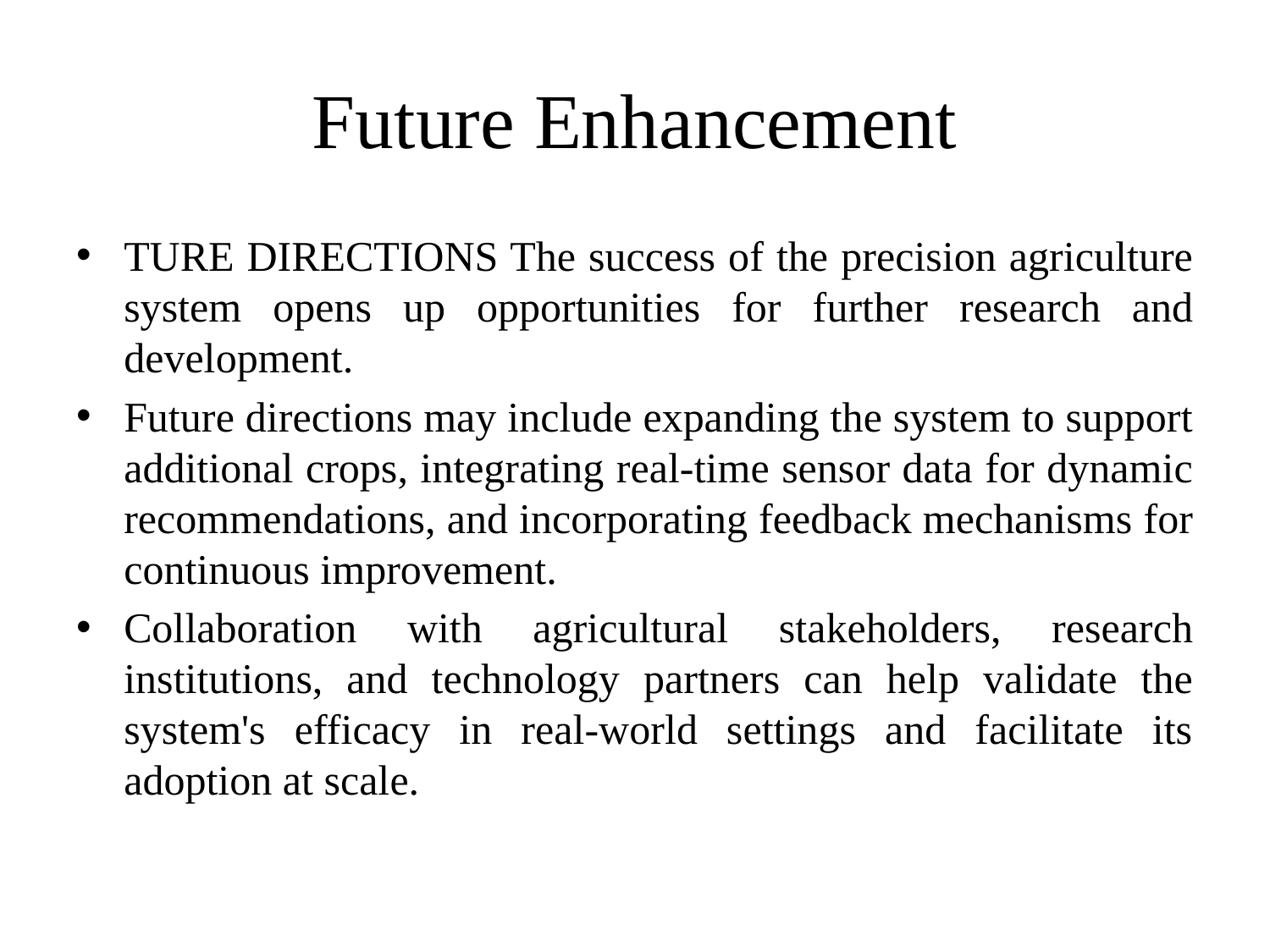

# Future Enhancement
TURE DIRECTIONS The success of the precision agriculture system opens up opportunities for further research and development.
Future directions may include expanding the system to support additional crops, integrating real-time sensor data for dynamic recommendations, and incorporating feedback mechanisms for continuous improvement.
Collaboration with agricultural stakeholders, research institutions, and technology partners can help validate the system's efficacy in real-world settings and facilitate its adoption at scale.